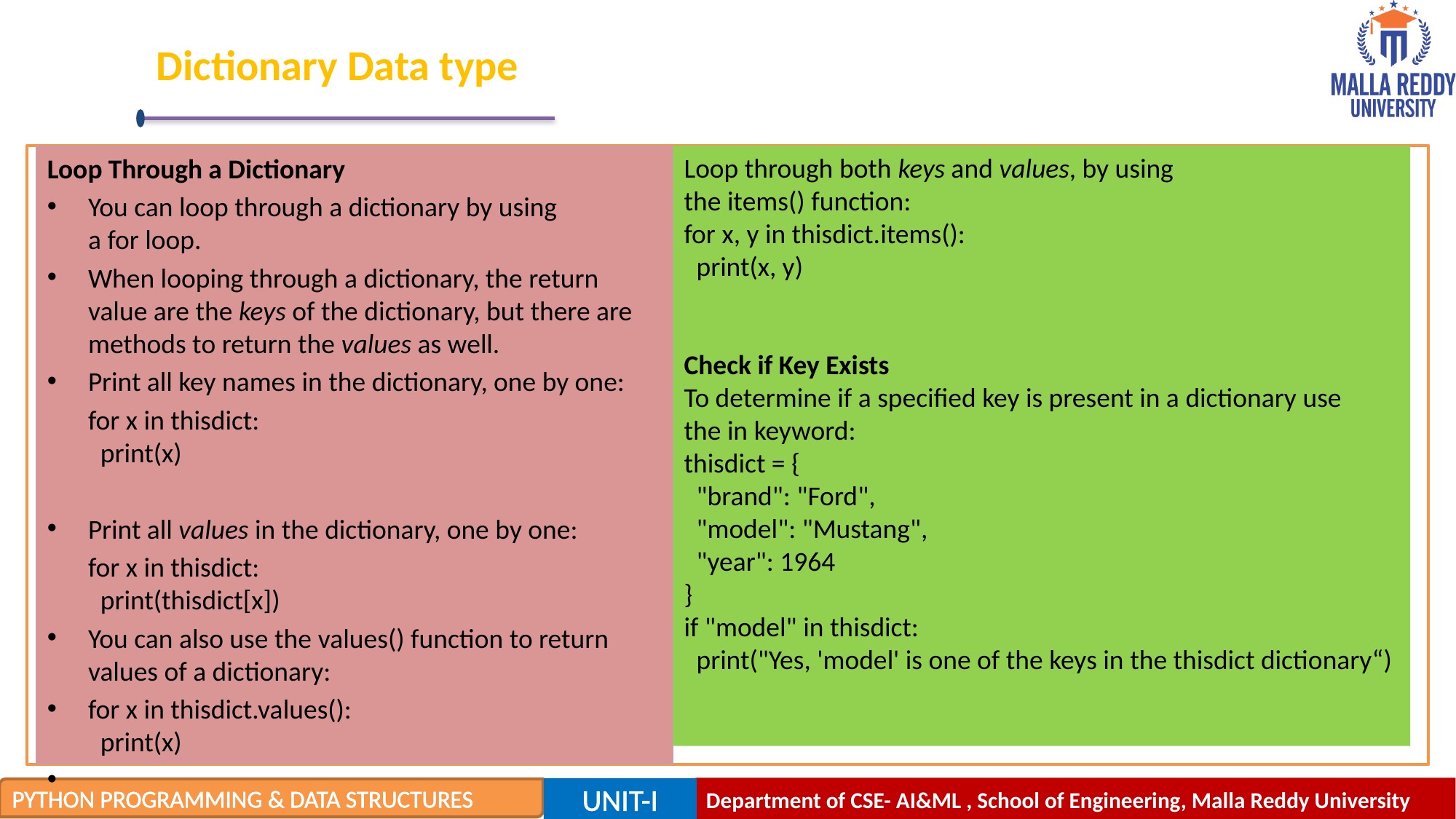

# Dictionary Data type

Loop Through a Dictionary
You can loop through a dictionary by using a for loop.
When looping through a dictionary, the return value are the keys of the dictionary, but there are methods to return the values as well.
Print all key names in the dictionary, one by one:
	for x in thisdict:
  print(x)

Print all values in the dictionary, one by one:
	for x in thisdict:
  print(thisdict[x])
You can also use the values() function to return values of a dictionary:
for x in thisdict.values():
  print(x)

Loop through both keys and values, by using the items() function:
for x, y in thisdict.items():
  print(x, y)

Check if Key Exists
To determine if a specified key is present in a dictionary use the in keyword:
thisdict = {
  "brand": "Ford",
  "model": "Mustang",
  "year": 1964
}
if "model" in thisdict:
  print("Yes, 'model' is one of the keys in the thisdict dictionary“)